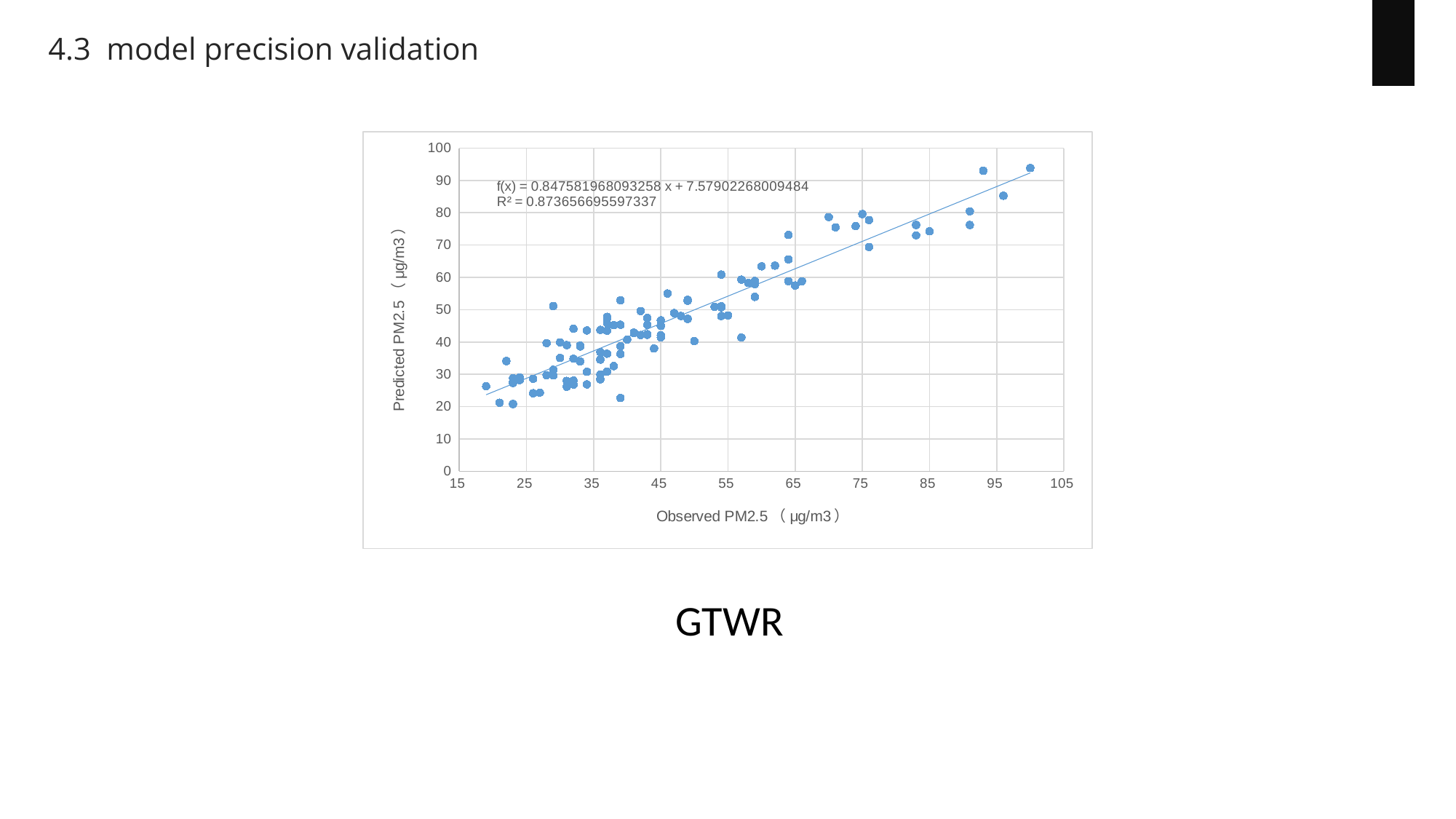

4.3  model precision validation
31

### Chart

| Category | Predicted |
|---|---|

GTWR